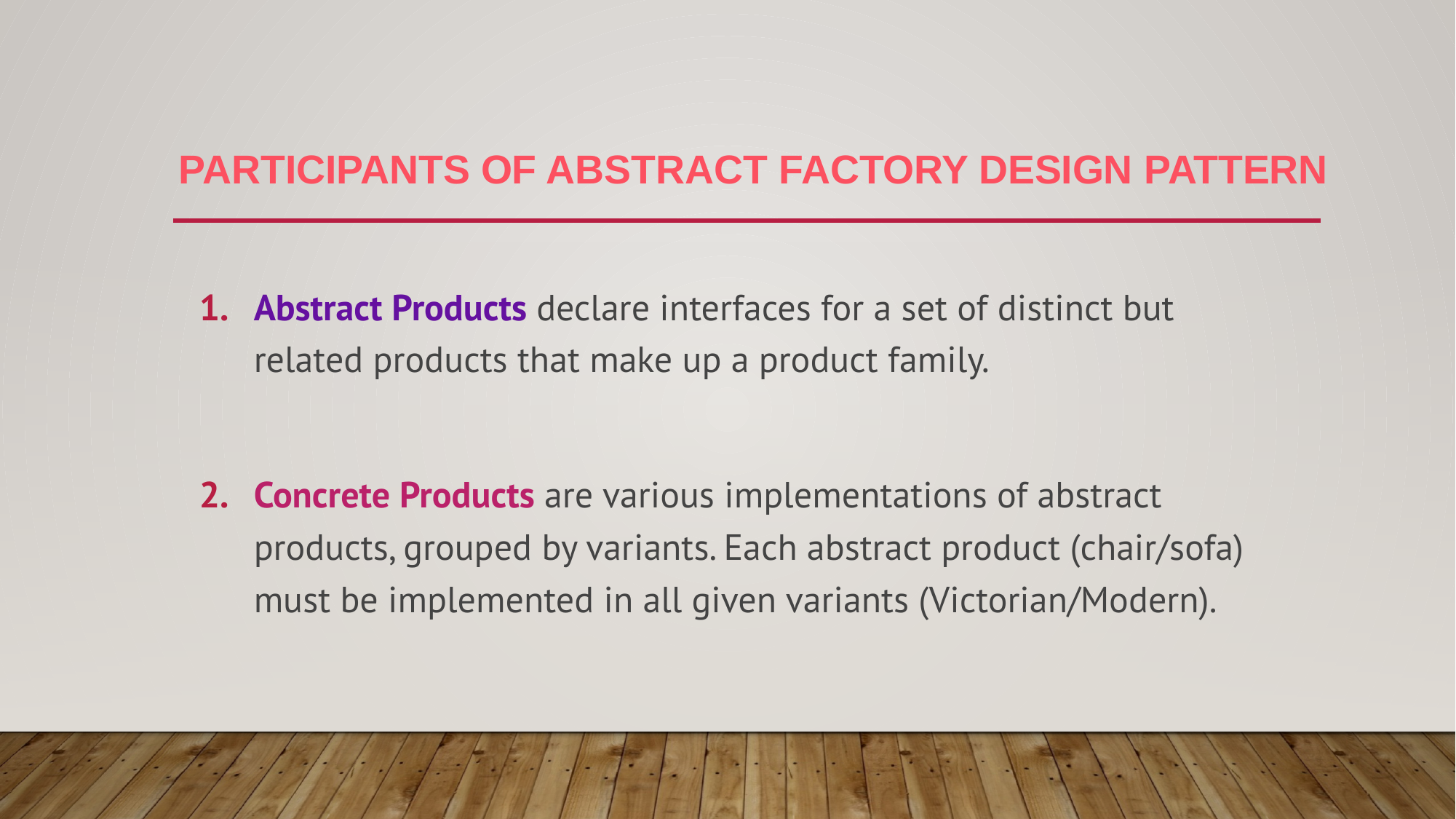

# Participants of Abstract Factory design pattern
Abstract Products declare interfaces for a set of distinct but related products that make up a product family.

Concrete Products are various implementations of abstract products, grouped by variants. Each abstract product (chair/sofa) must be implemented in all given variants (Victorian/Modern).